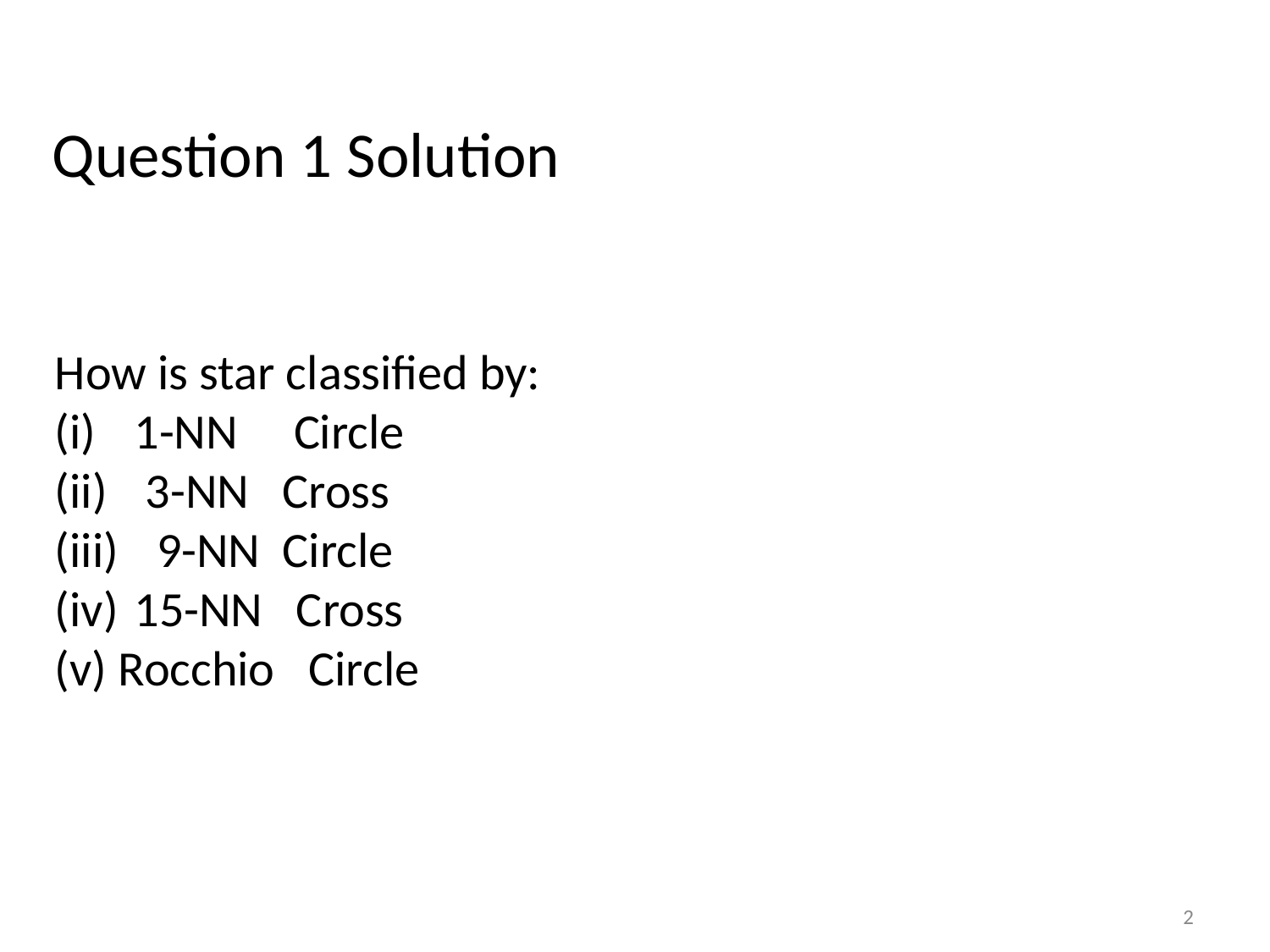

Question 1 Solution

How is star classified by:
1-NN     Circle
 3-NN   Cross
  9-NN  Circle
15-NN   Cross
(v) Rocchio   Circle
2